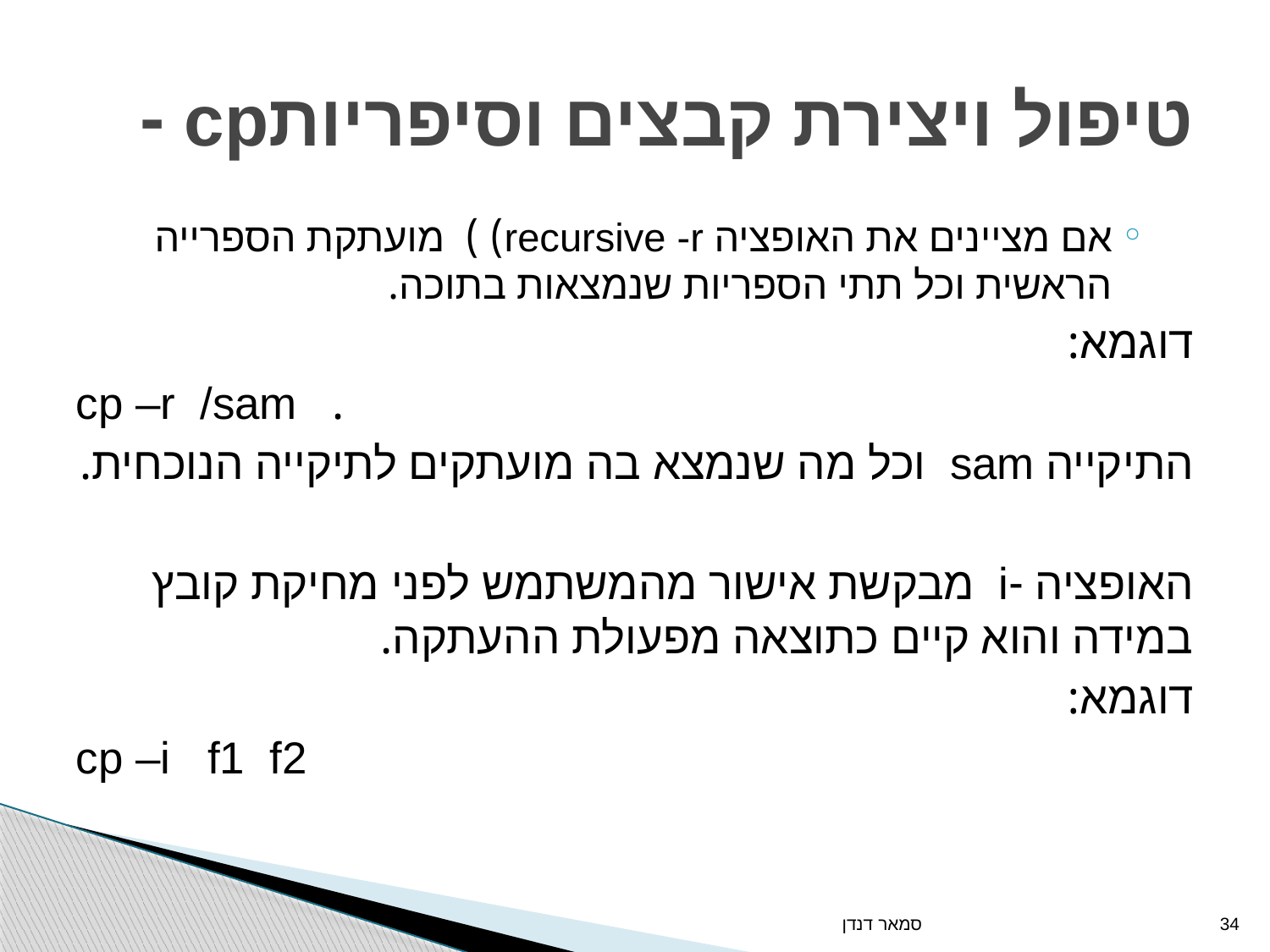

# טיפול ויצירת קבצים וסיפריותcp -
אם מציינים את האופציה recursive -r) )  מועתקת הספרייה הראשית וכל תתי הספריות שנמצאות בתוכה.
דוגמא:
.   cp –r  /sam
התיקייה sam  וכל מה שנמצא בה מועתקים לתיקייה הנוכחית.

האופציה -i  מבקשת אישור מהמשתמש לפני מחיקת קובץ במידה והוא קיים כתוצאה מפעולת ההעתקה.
דוגמא:
cp –i   f1  f2

סמאר דנדן
34